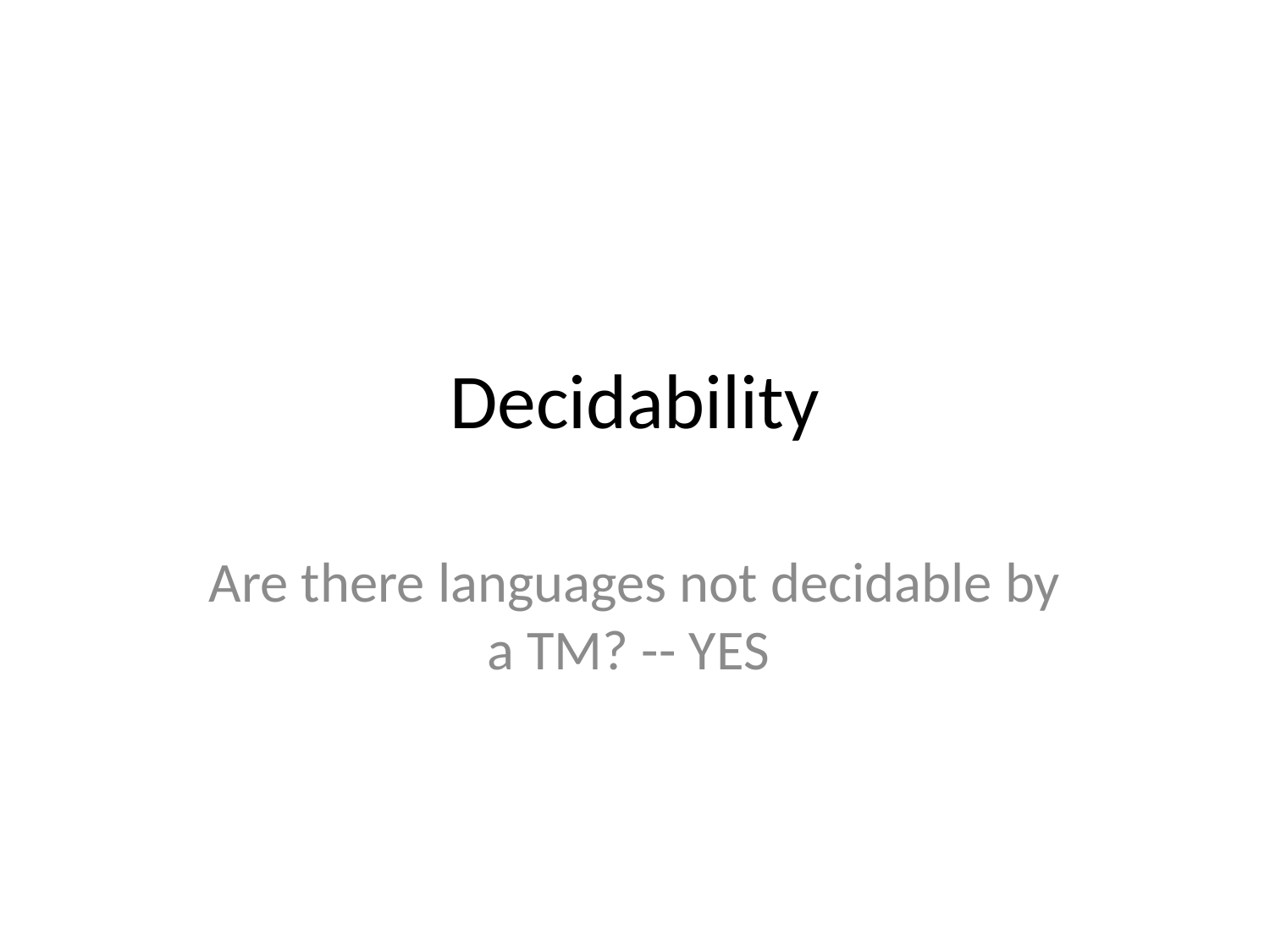

# Decidability
Are there languages not decidable by a TM? -- YES